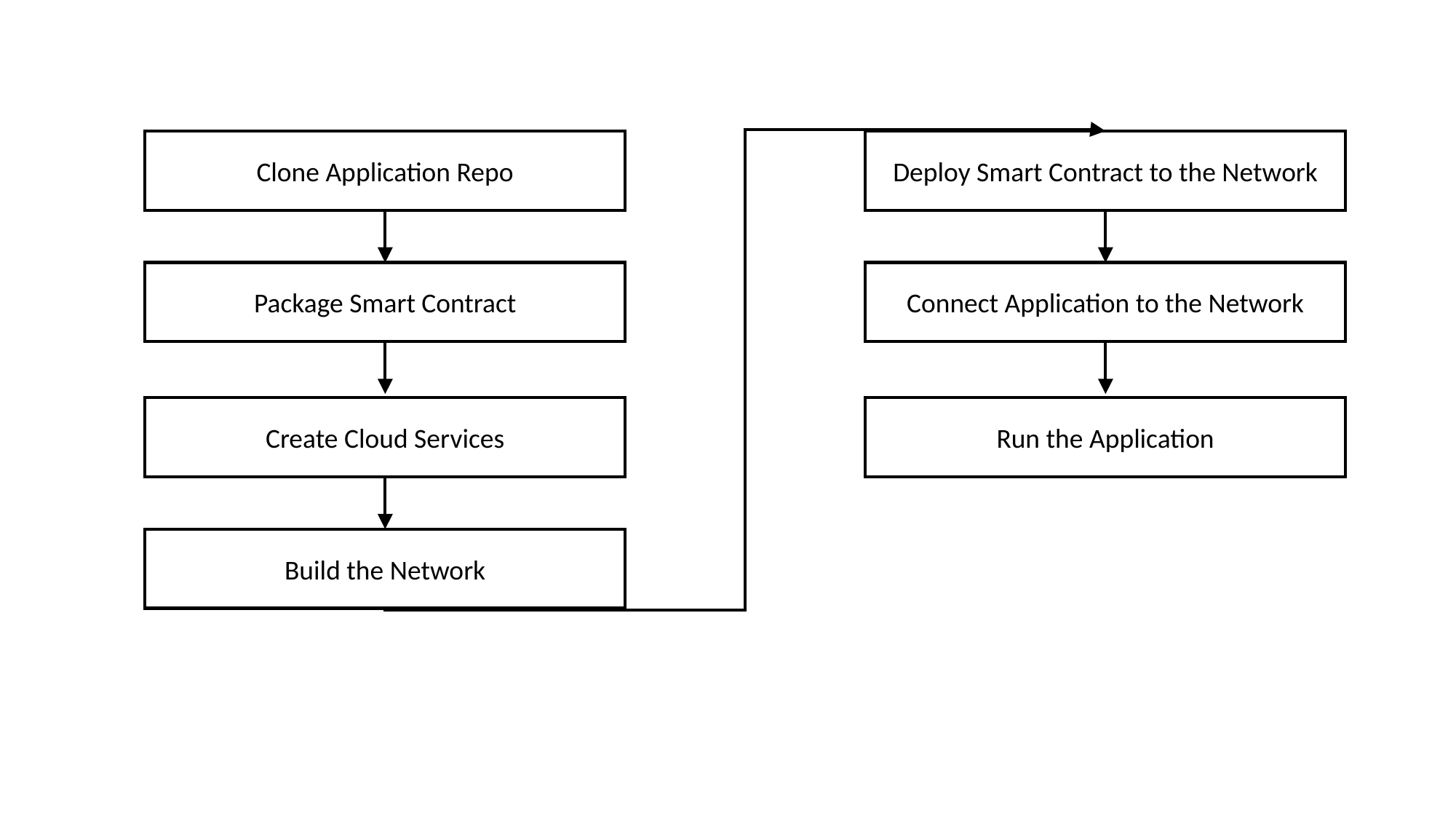

Clone Application Repo
Deploy Smart Contract to the Network
Package Smart Contract
Connect Application to the Network
Create Cloud Services
Run the Application
Build the Network